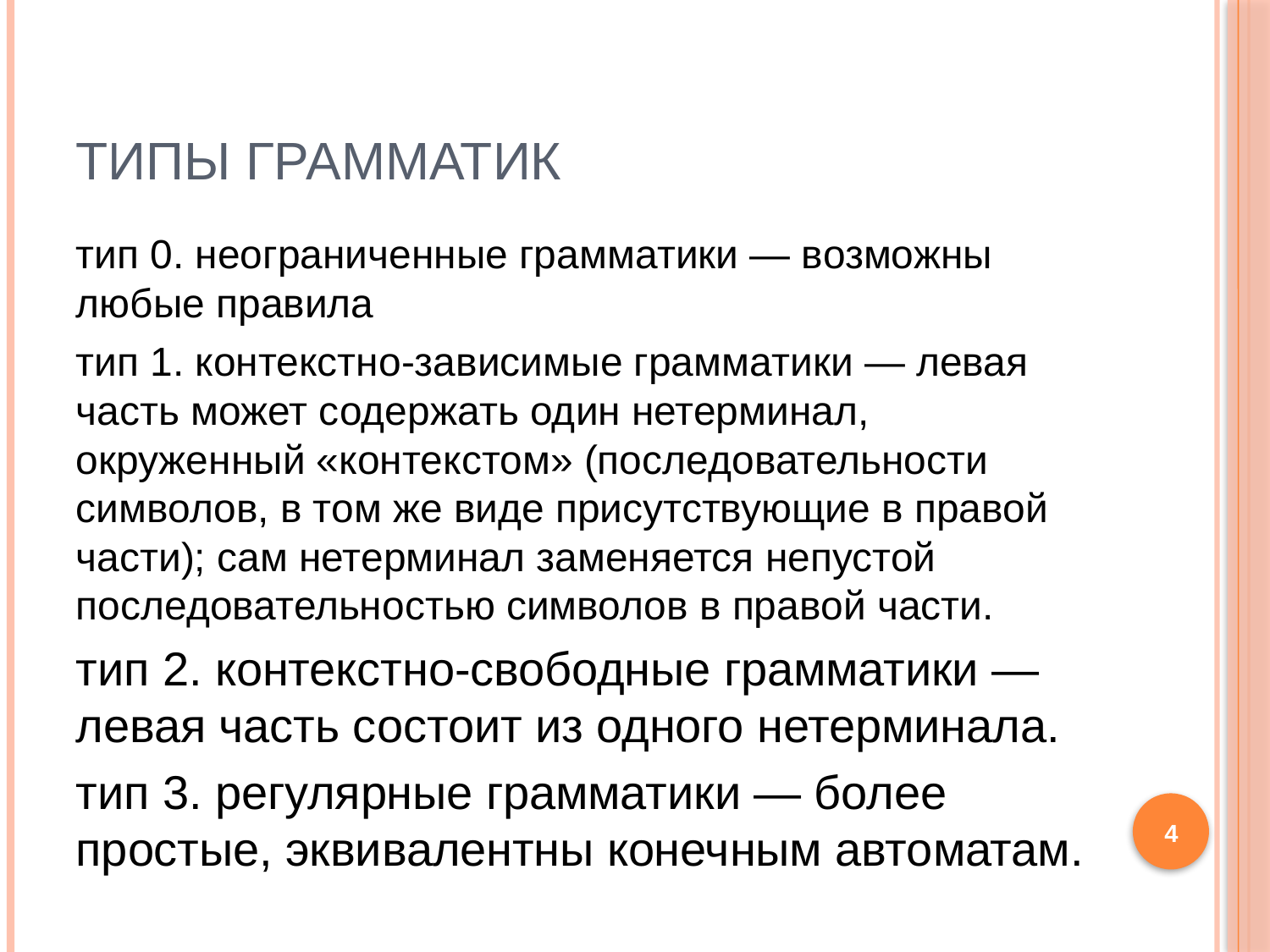

# Типы грамматик
тип 0. неограниченные грамматики — возможны любые правила
тип 1. контекстно-зависимые грамматики — левая часть может содержать один нетерминал, окруженный «контекстом» (последовательности символов, в том же виде присутствующие в правой части); сам нетерминал заменяется непустой последовательностью символов в правой части.
тип 2. контекстно-свободные грамматики — левая часть состоит из одного нетерминала.
тип 3. регулярные грамматики — более простые, эквивалентны конечным автоматам.

4